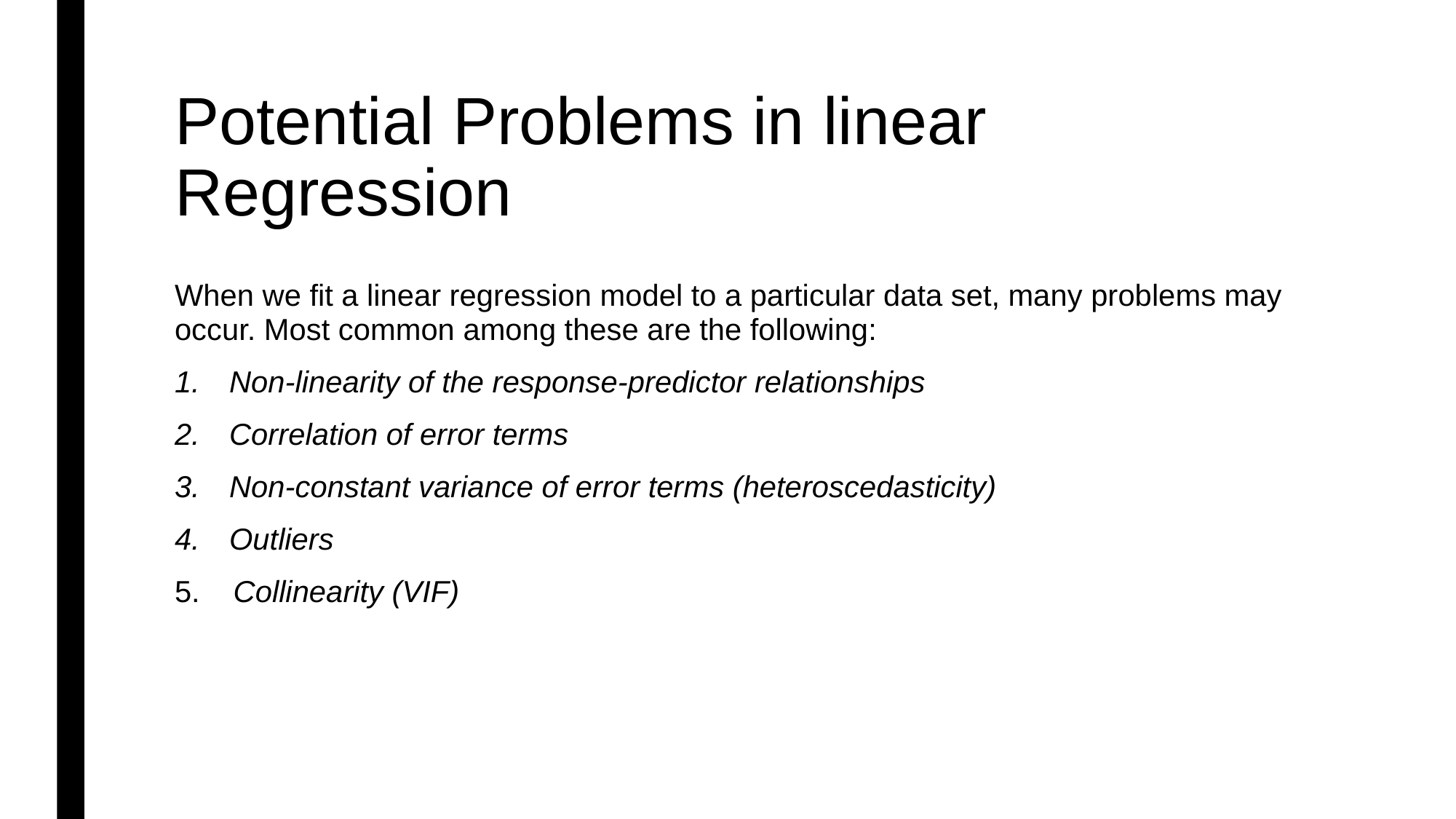

# Potential Problems in linear Regression
When we fit a linear regression model to a particular data set, many problems may occur. Most common among these are the following:
Non-linearity of the response-predictor relationships
Correlation of error terms
Non-constant variance of error terms (heteroscedasticity)
Outliers
5.    Collinearity (VIF)